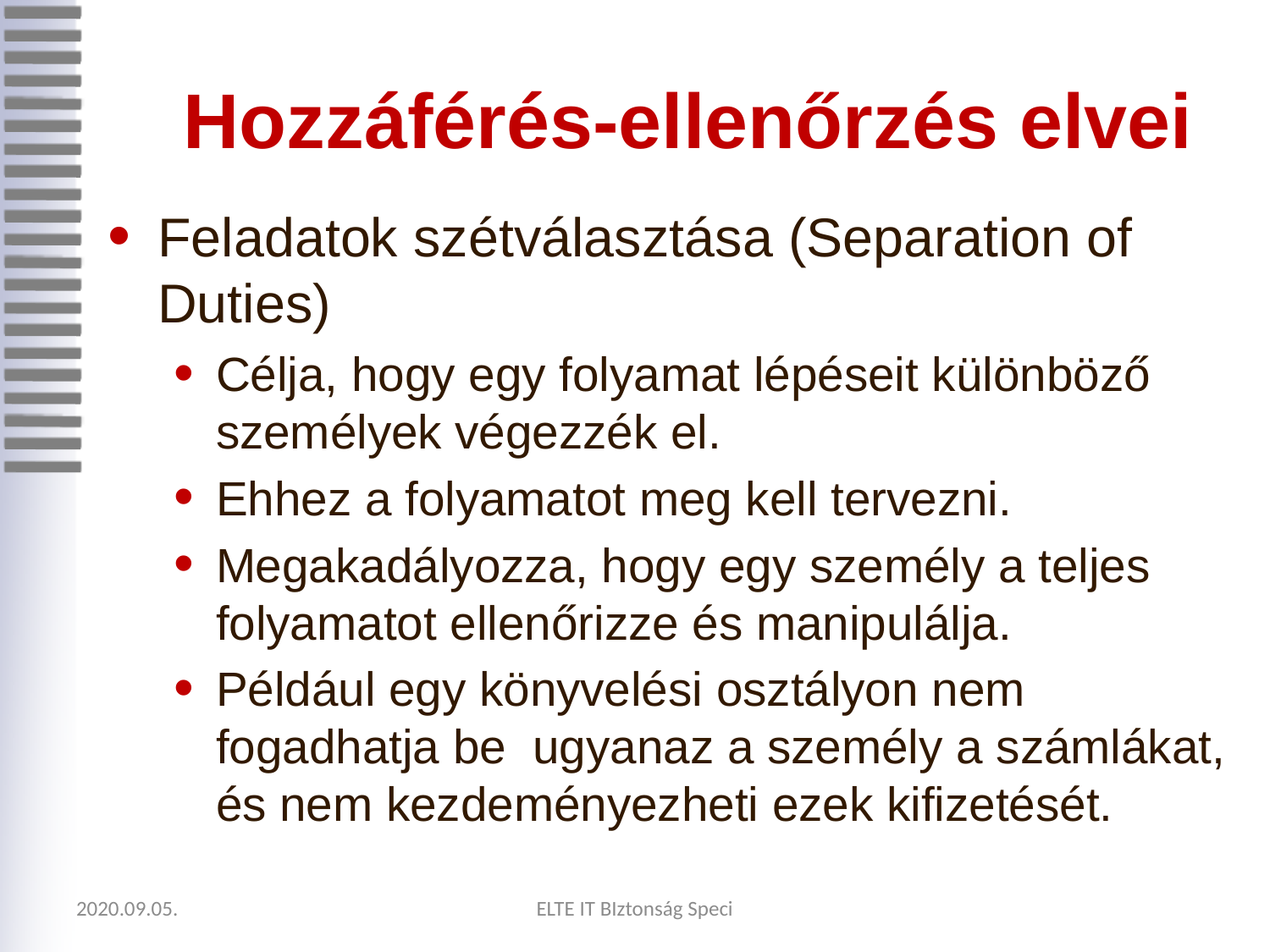

# Hozzáférés-ellenőrzés elvei
Feladatok szétválasztása (Separation of Duties)
Célja, hogy egy folyamat lépéseit különböző személyek végezzék el.
Ehhez a folyamatot meg kell tervezni.
Megakadályozza, hogy egy személy a teljes folyamatot ellenőrizze és manipulálja.
Például egy könyvelési osztályon nem fogadhatja be  ugyanaz a személy a számlákat, és nem kezdeményezheti ezek kifizetését.
2020.09.05.
ELTE IT BIztonság Speci